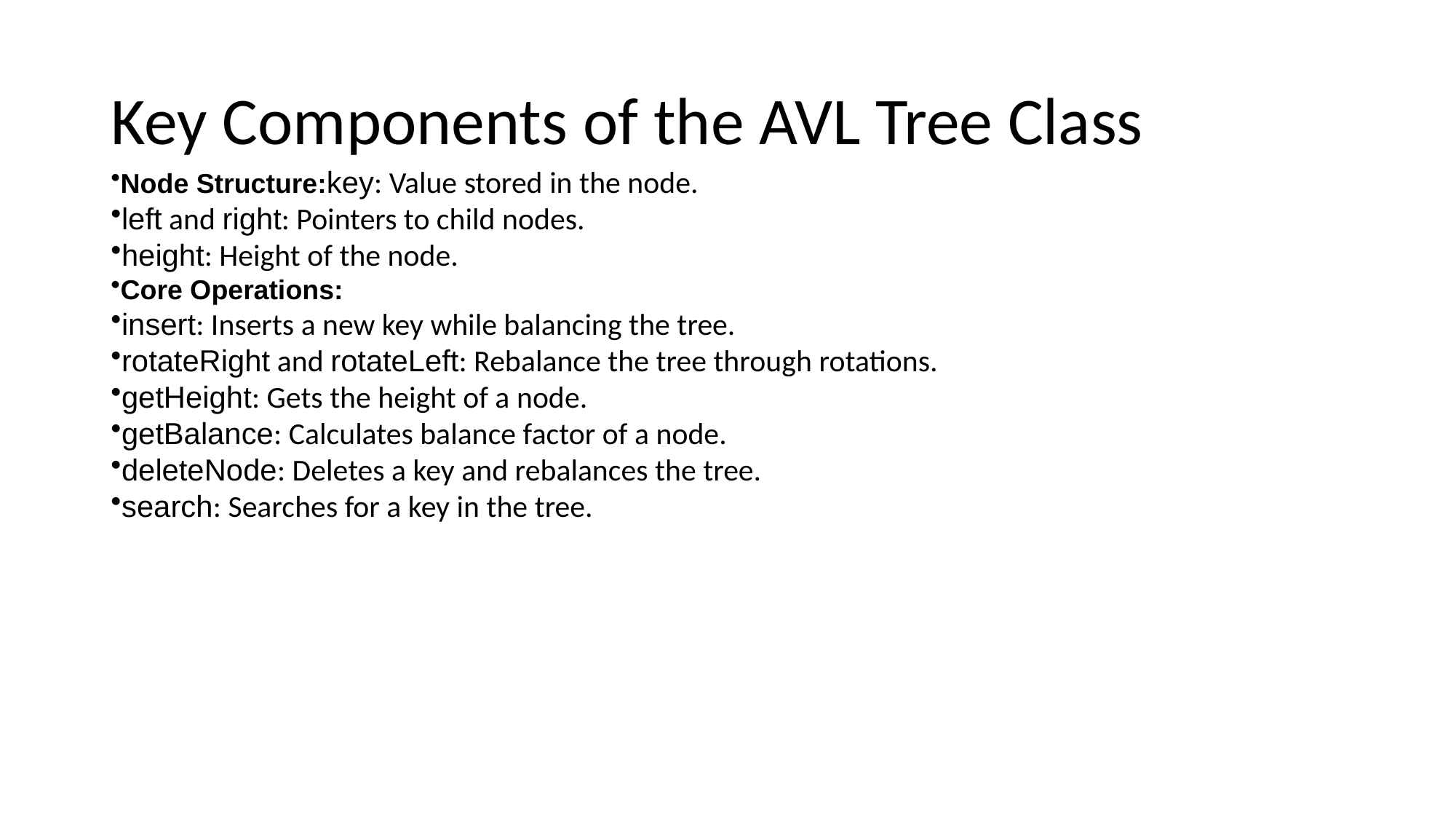

# Key Components of the AVL Tree Class
Node Structure:key: Value stored in the node.
left and right: Pointers to child nodes.
height: Height of the node.
Core Operations:
insert: Inserts a new key while balancing the tree.
rotateRight and rotateLeft: Rebalance the tree through rotations.
getHeight: Gets the height of a node.
getBalance: Calculates balance factor of a node.
deleteNode: Deletes a key and rebalances the tree.
search: Searches for a key in the tree.